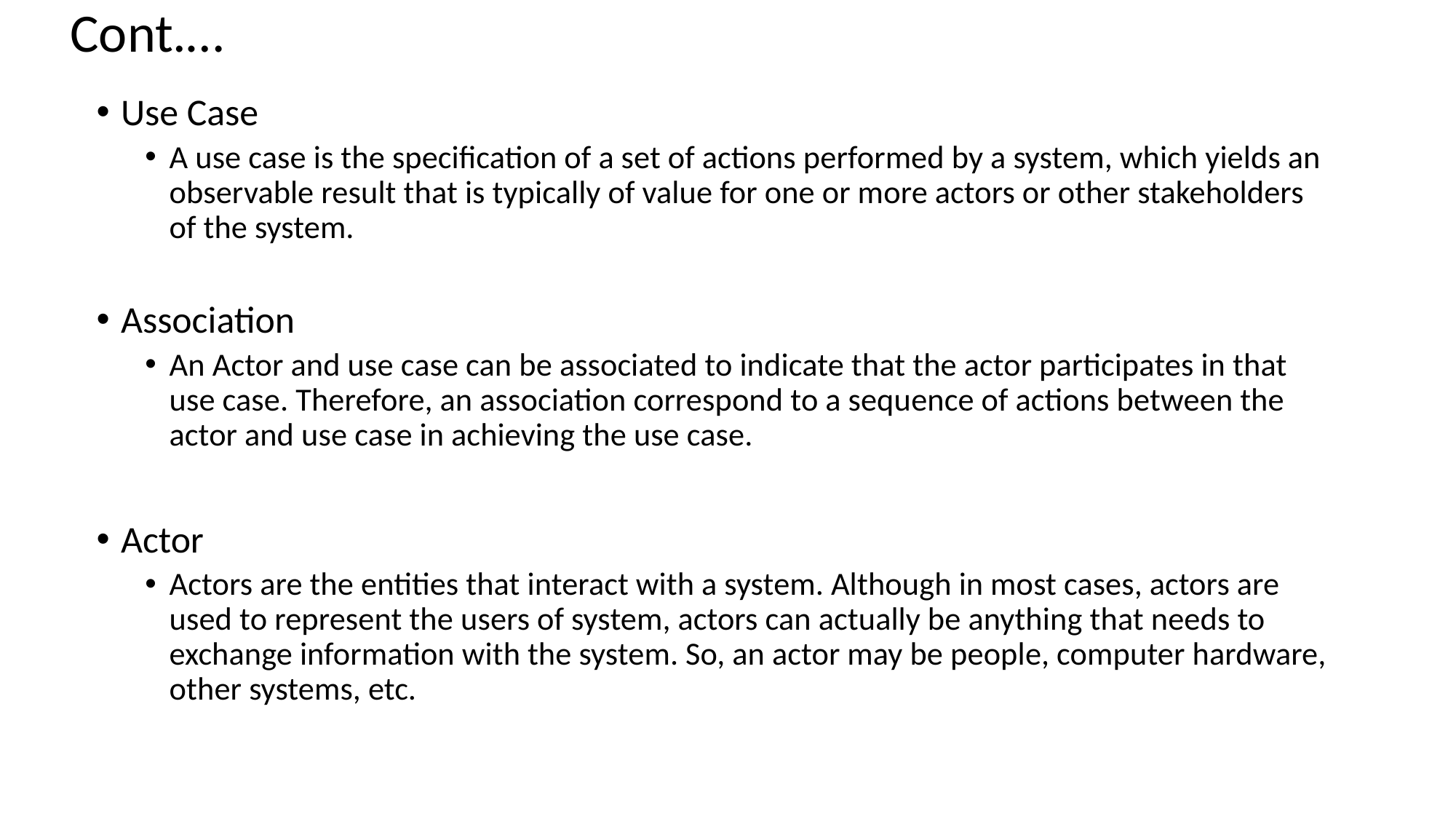

# Cont.…
Use Case
A use case is the specification of a set of actions performed by a system, which yields an observable result that is typically of value for one or more actors or other stakeholders of the system.

Association
An Actor and use case can be associated to indicate that the actor participates in that use case. Therefore, an association correspond to a sequence of actions between the actor and use case in achieving the use case.

Actor
Actors are the entities that interact with a system. Although in most cases, actors are used to represent the users of system, actors can actually be anything that needs to exchange information with the system. So, an actor may be people, computer hardware, other systems, etc.